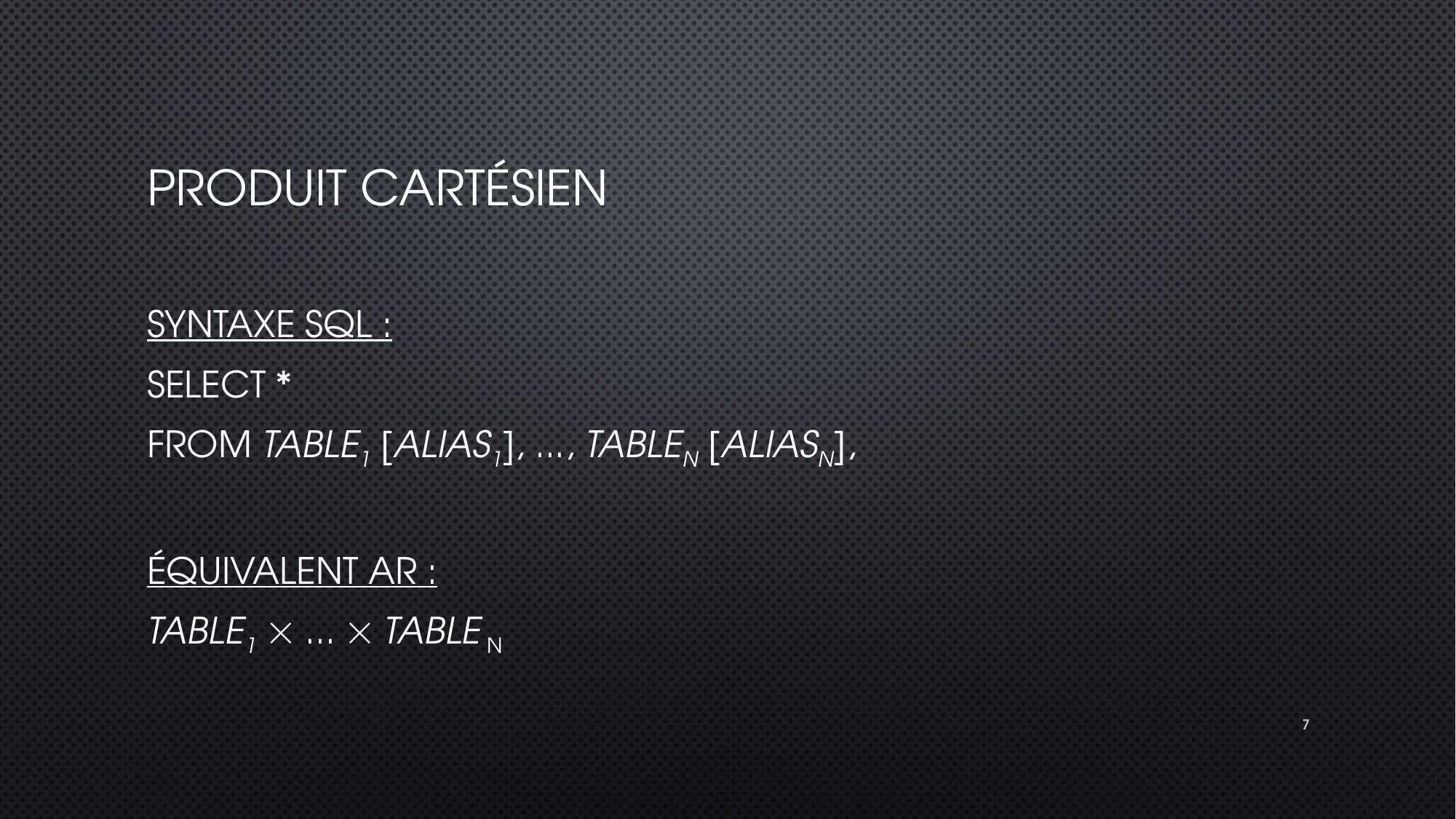

# Produit Cartésien
Syntaxe SQL :
SELECT *
FROM table1 [Alias1], ..., tablen [Aliasn],

Équivalent AR :
Table1 × ... × Table n

7